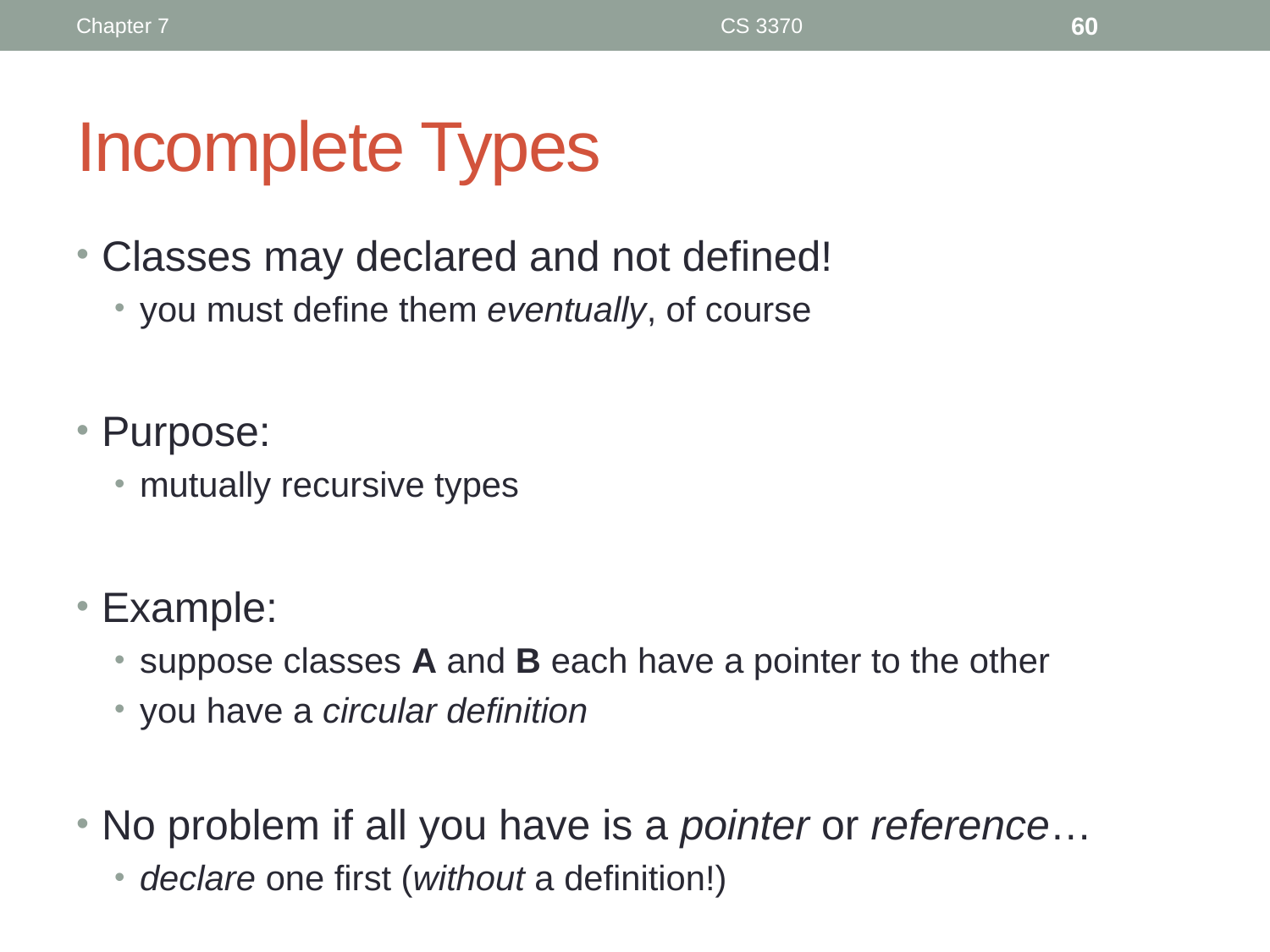

Chapter 7
CS 3370
60
# Incomplete Types
Classes may declared and not defined!
you must define them eventually, of course

Purpose:
mutually recursive types

Example:
suppose classes A and B each have a pointer to the other
you have a circular definition

No problem if all you have is a pointer or reference…
declare one first (without a definition!)